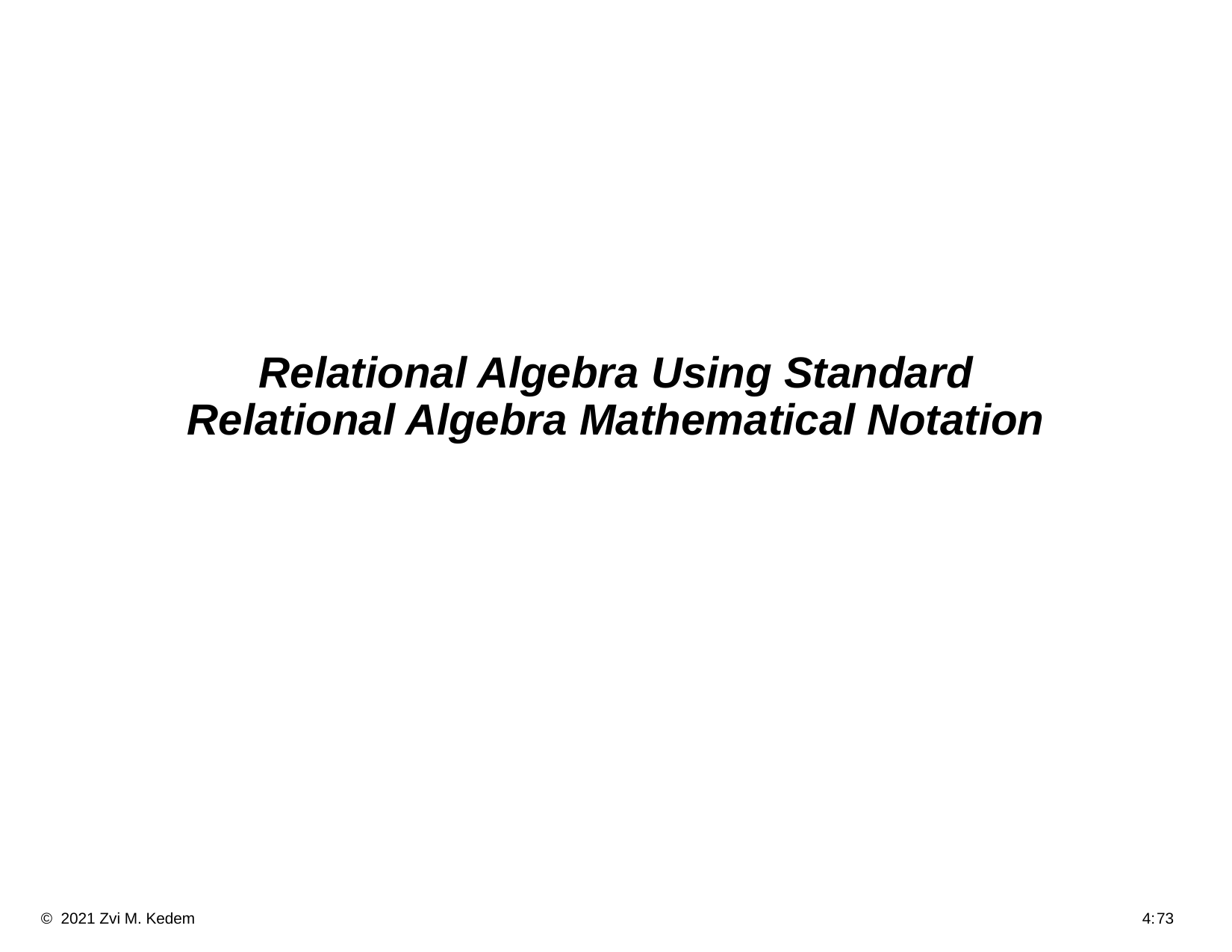

# Relational Algebra Using Standard Relational Algebra Mathematical Notation